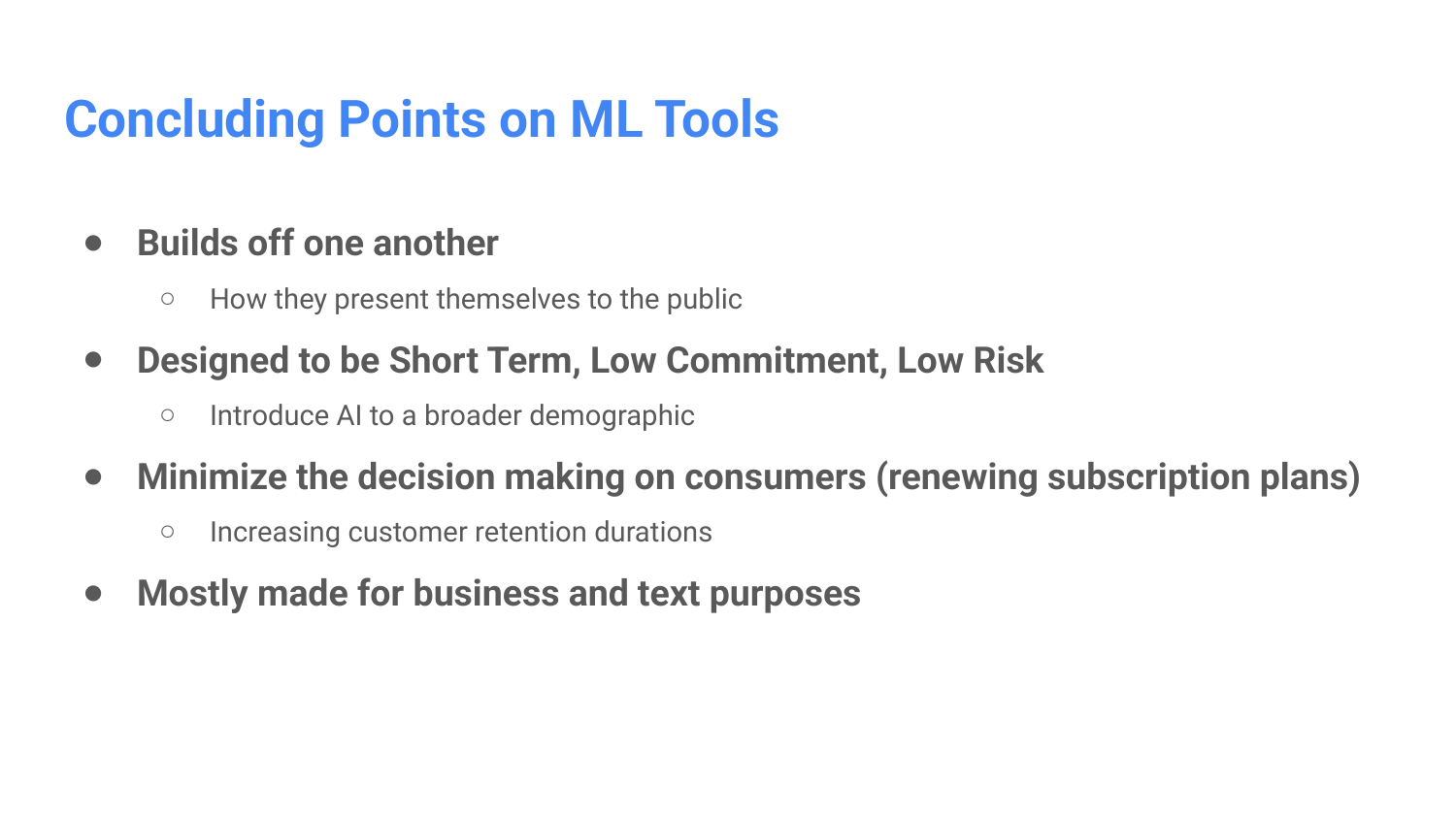

# Concluding Points on ML Tools
Builds off one another
How they present themselves to the public
Designed to be Short Term, Low Commitment, Low Risk
Introduce AI to a broader demographic
Minimize the decision making on consumers (renewing subscription plans)
Increasing customer retention durations
Mostly made for business and text purposes